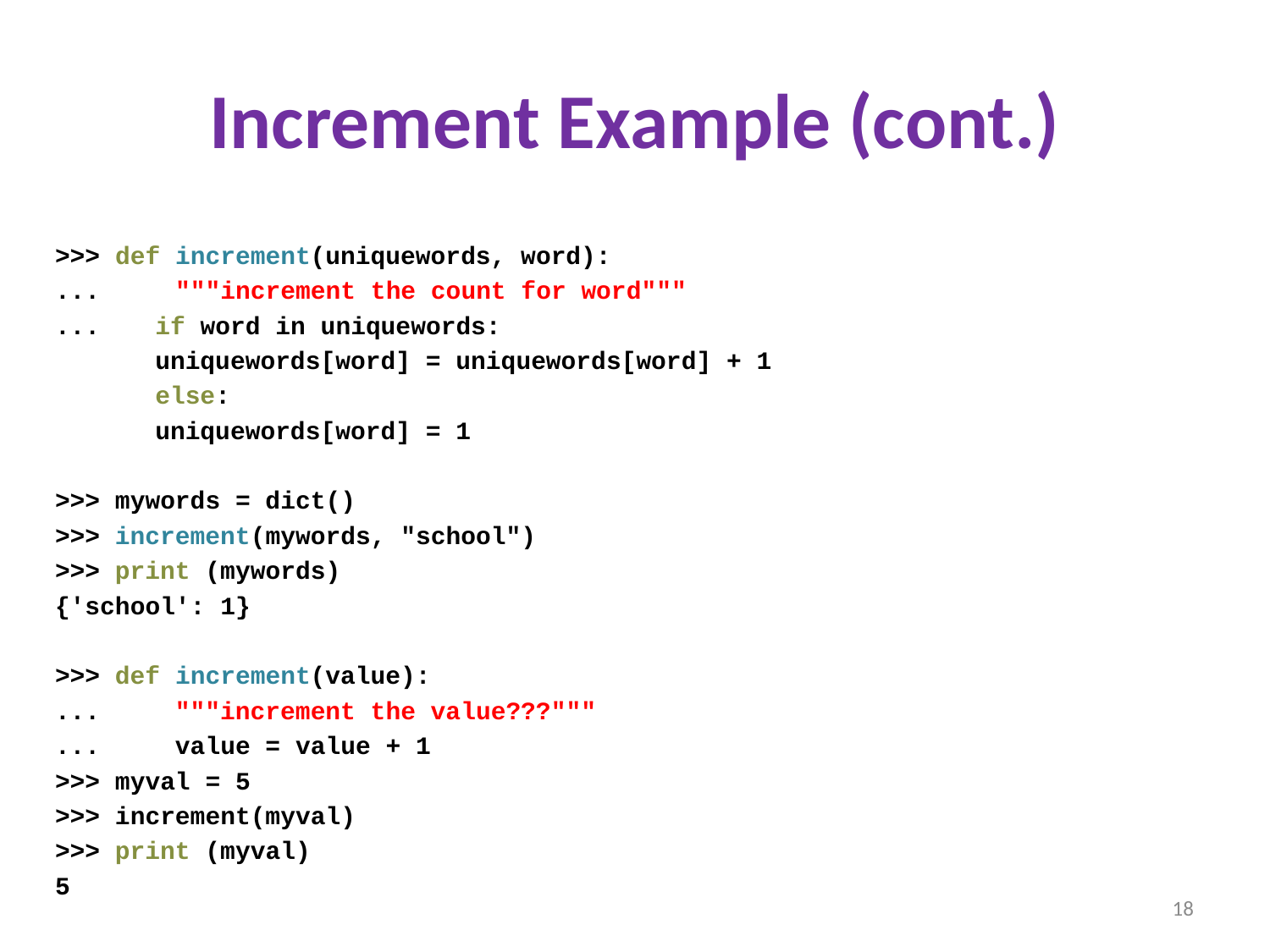

# Increment Example (cont.)
>>> def increment(uniquewords, word):
...     """increment the count for word"""
... 	if word in uniquewords:
      		uniquewords[word] = uniquewords[word] + 1
   	else:
     		uniquewords[word] = 1

>>> mywords = dict()
>>> increment(mywords, "school")
>>> print (mywords)
{'school': 1}

>>> def increment(value):
...     """increment the value???"""
...     value = value + 1
>>> myval = 5
>>> increment(myval)
>>> print (myval)
5
18